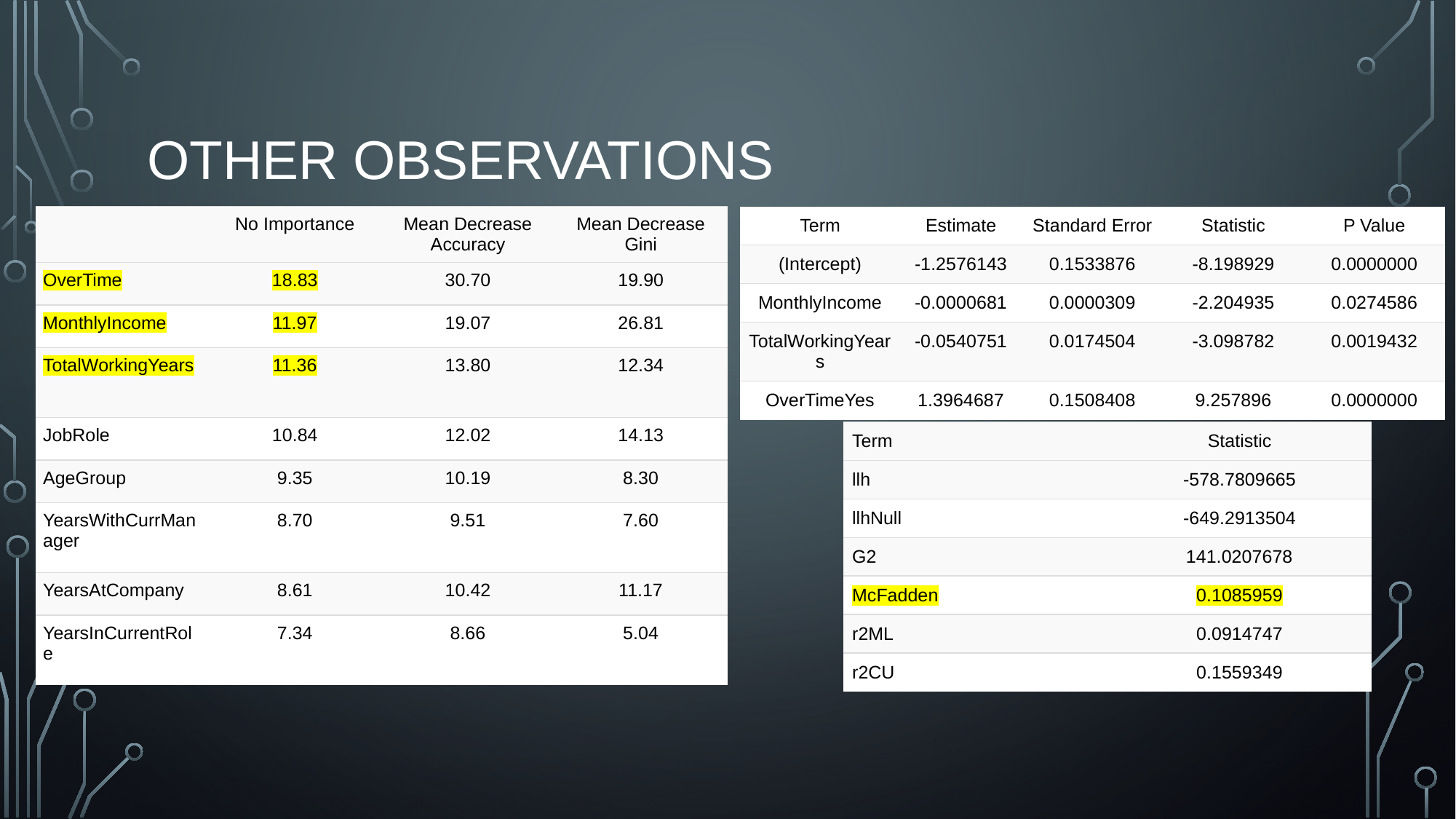

# Other OBSERVATIONS
|  | No Importance | Mean Decrease Accuracy | Mean Decrease Gini |
| --- | --- | --- | --- |
| OverTime | 18.83 | 30.70 | 19.90 |
| MonthlyIncome | 11.97 | 19.07 | 26.81 |
| TotalWorkingYears | 11.36 | 13.80 | 12.34 |
| JobRole | 10.84 | 12.02 | 14.13 |
| AgeGroup | 9.35 | 10.19 | 8.30 |
| YearsWithCurrManager | 8.70 | 9.51 | 7.60 |
| YearsAtCompany | 8.61 | 10.42 | 11.17 |
| YearsInCurrentRole | 7.34 | 8.66 | 5.04 |
| Term | Estimate | Standard Error | Statistic | P Value |
| --- | --- | --- | --- | --- |
| (Intercept) | -1.2576143 | 0.1533876 | -8.198929 | 0.0000000 |
| MonthlyIncome | -0.0000681 | 0.0000309 | -2.204935 | 0.0274586 |
| TotalWorkingYears | -0.0540751 | 0.0174504 | -3.098782 | 0.0019432 |
| OverTimeYes | 1.3964687 | 0.1508408 | 9.257896 | 0.0000000 |
| Term | Statistic |
| --- | --- |
| llh | -578.7809665 |
| llhNull | -649.2913504 |
| G2 | 141.0207678 |
| McFadden | 0.1085959 |
| r2ML | 0.0914747 |
| r2CU | 0.1559349 |